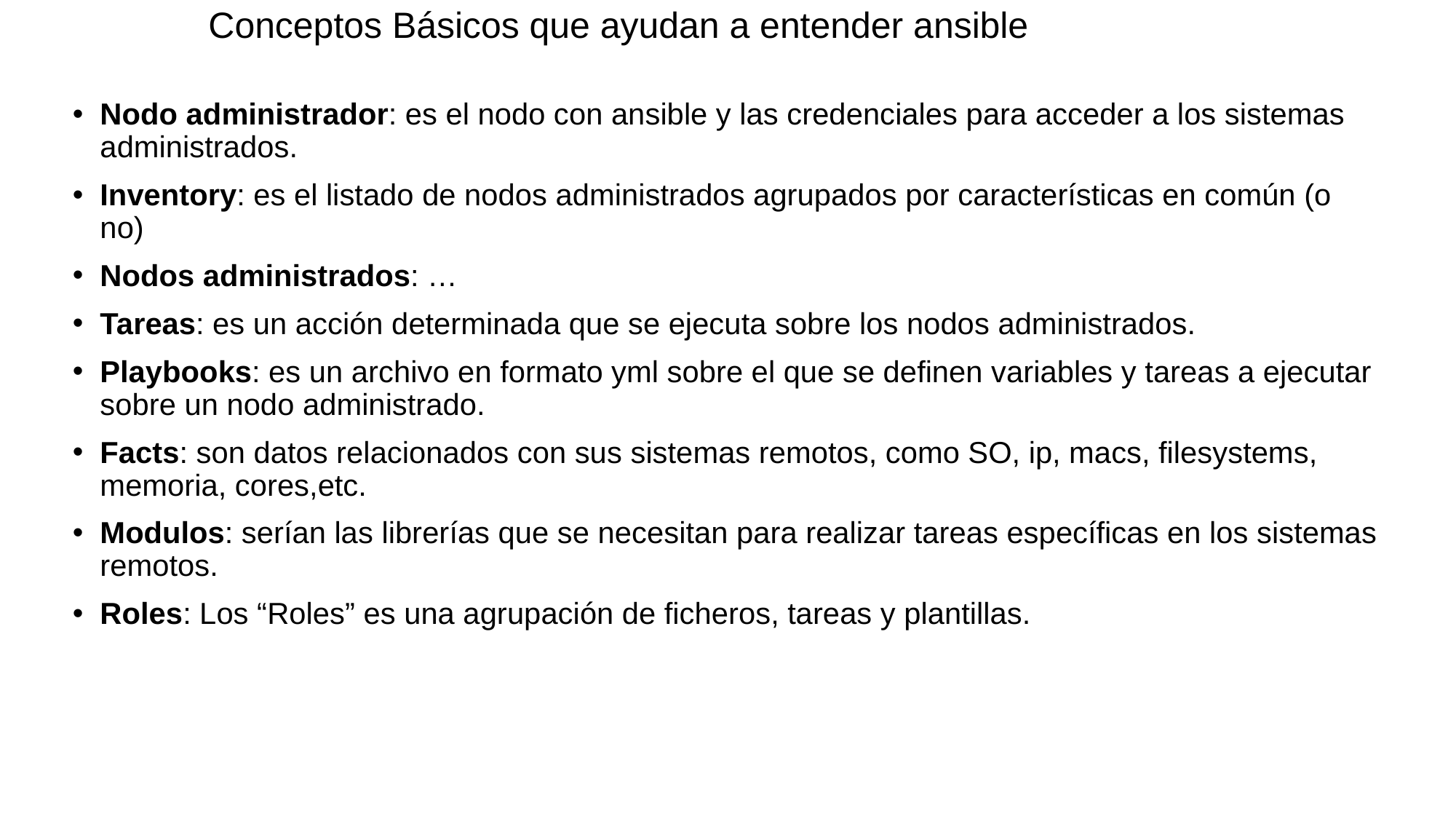

Conceptos Básicos que ayudan a entender ansible
Nodo administrador: es el nodo con ansible y las credenciales para acceder a los sistemas administrados.
Inventory: es el listado de nodos administrados agrupados por características en común (o no)
Nodos administrados: …
Tareas: es un acción determinada que se ejecuta sobre los nodos administrados.
Playbooks: es un archivo en formato yml sobre el que se definen variables y tareas a ejecutar sobre un nodo administrado.
Facts: son datos relacionados con sus sistemas remotos, como SO, ip, macs, filesystems, memoria, cores,etc.
Modulos: serían las librerías que se necesitan para realizar tareas específicas en los sistemas remotos.
Roles: Los “Roles” es una agrupación de ficheros, tareas y plantillas.